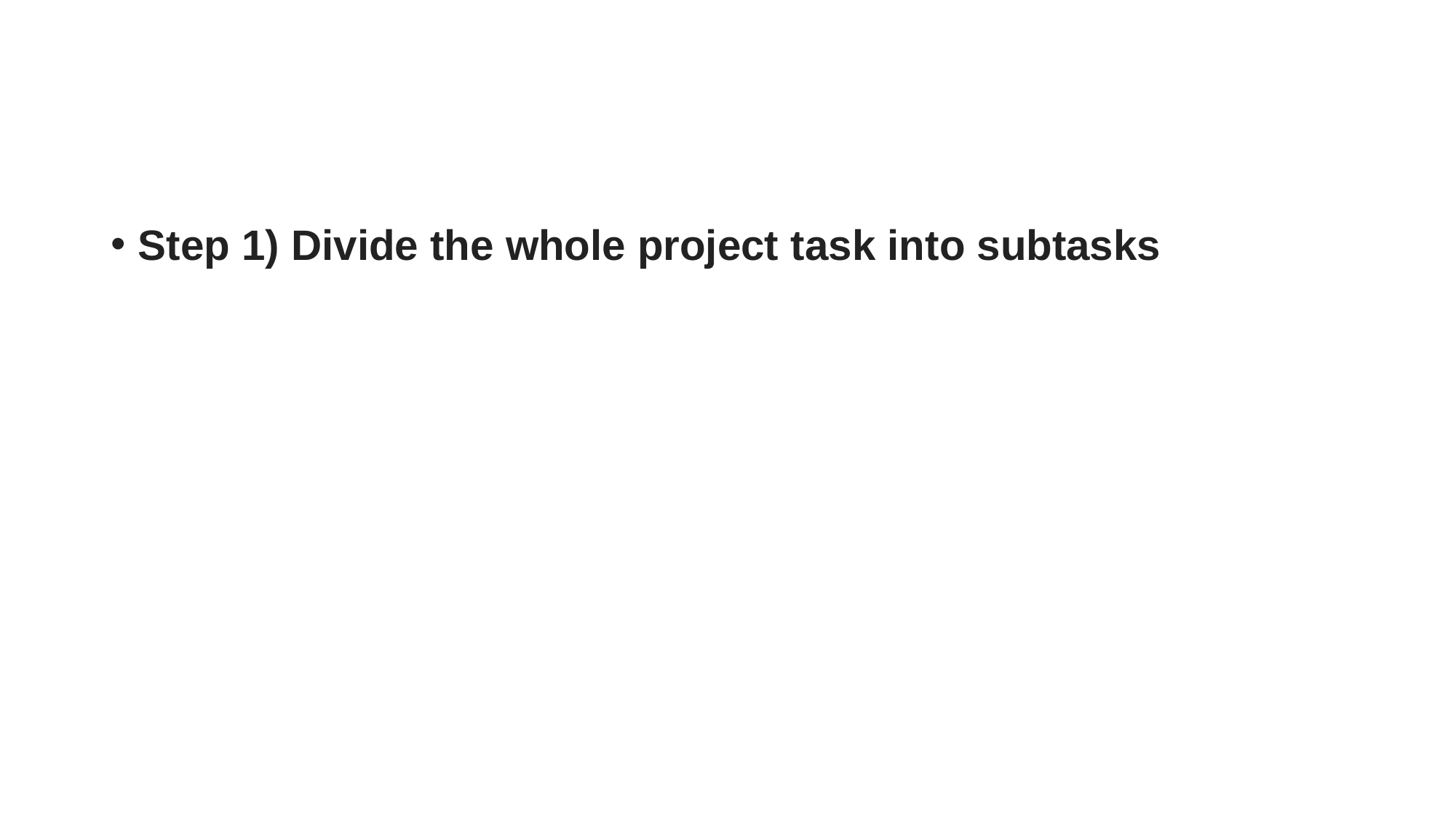

#
Step 1) Divide the whole project task into subtasks